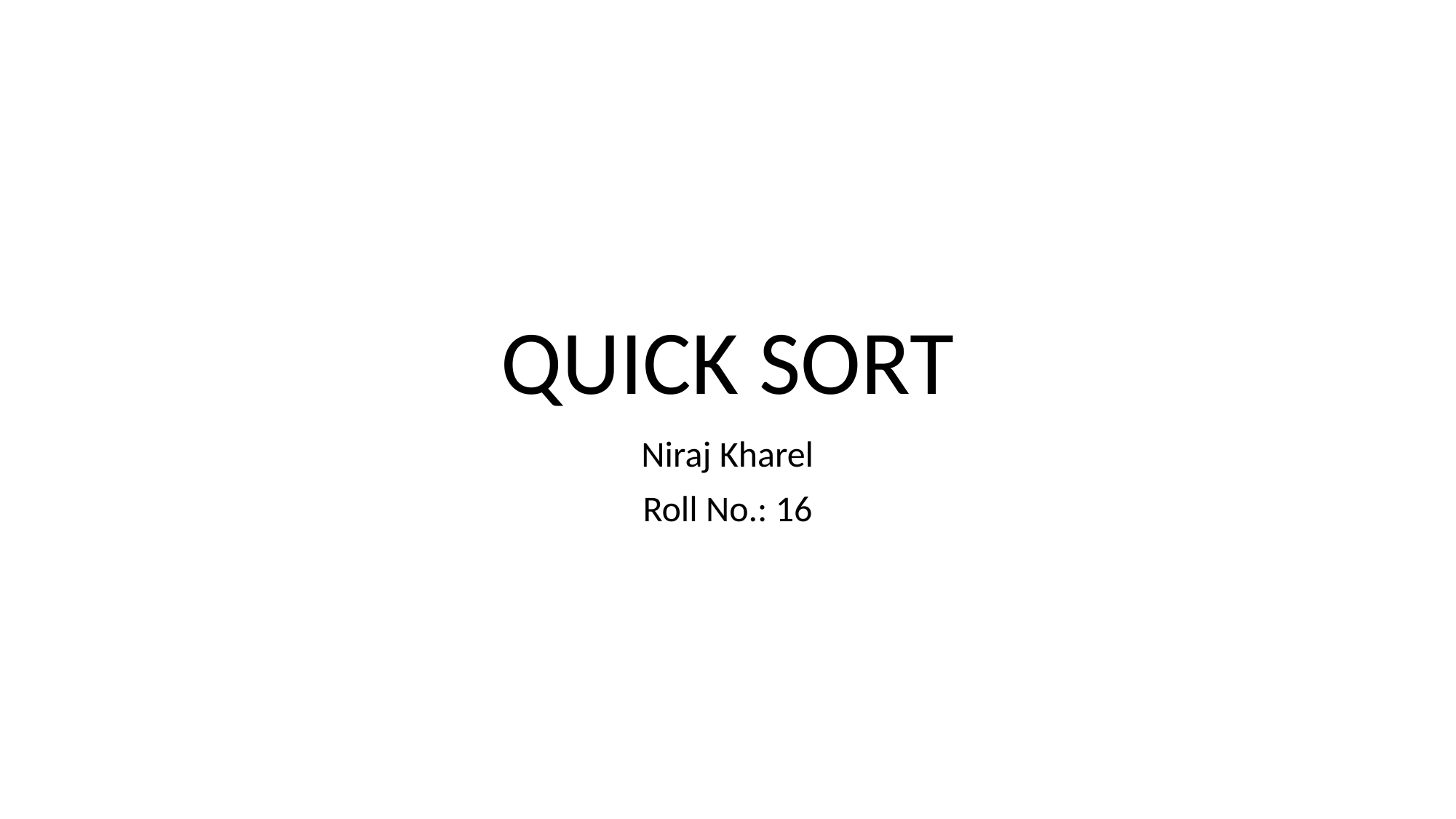

# QUICK SORT
Niraj Kharel
Roll No.: 16